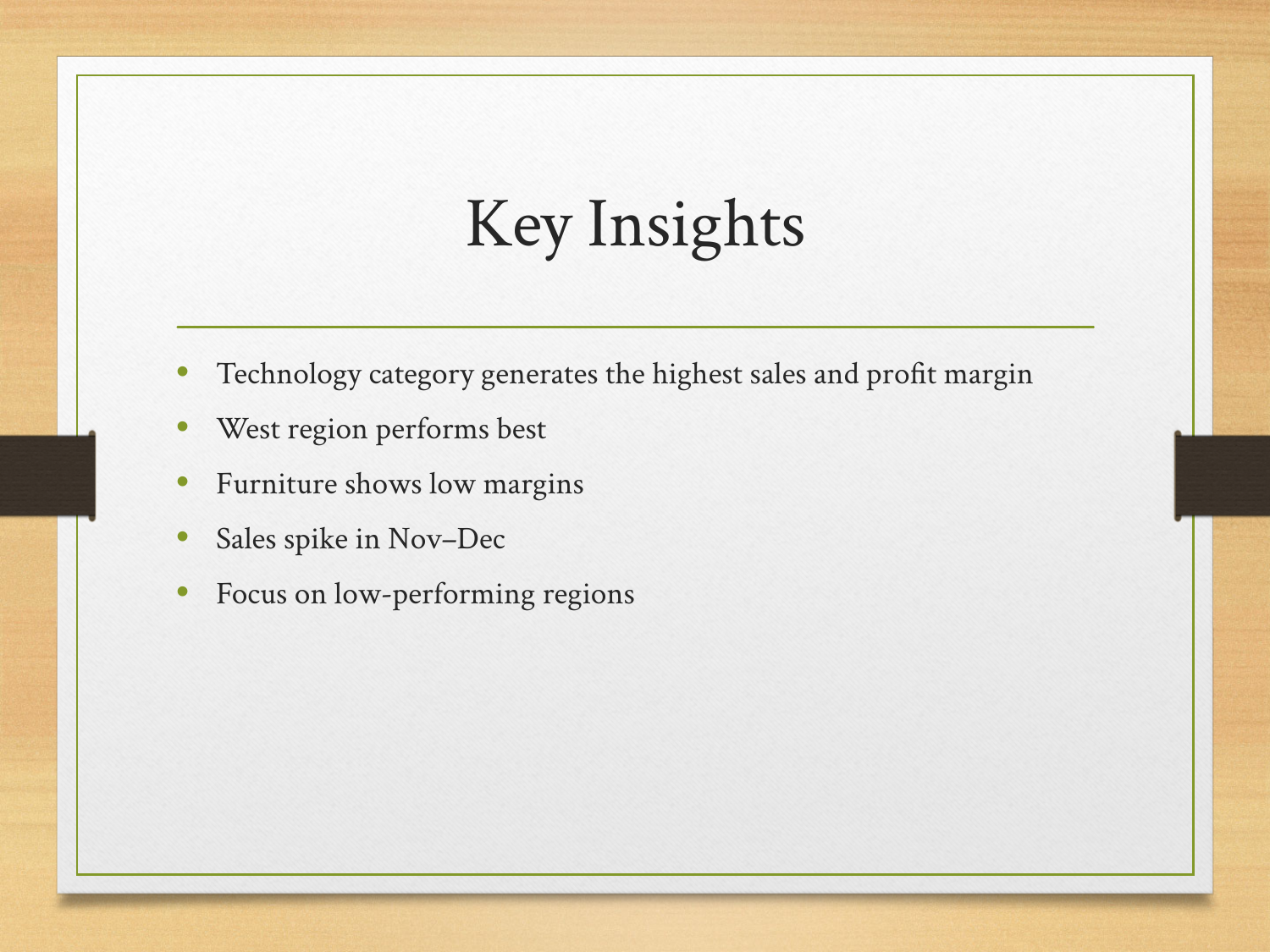

# Key Insights
Technology category generates the highest sales and profit margin
West region performs best
Furniture shows low margins
Sales spike in Nov–Dec
Focus on low-performing regions